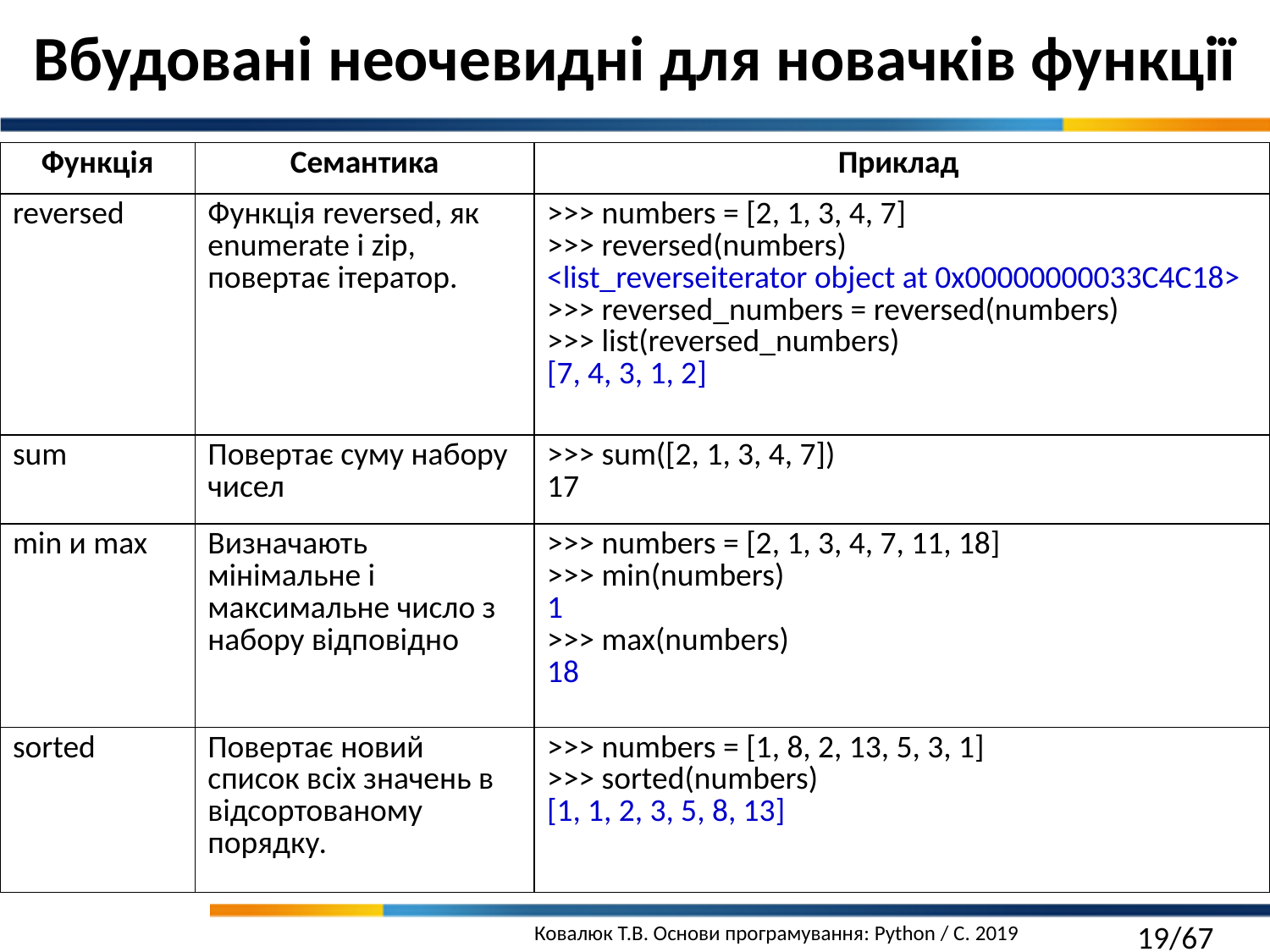

Вбудовані неочевидні для новачків функції
| Функція | Семантика | Приклад |
| --- | --- | --- |
| reversed | Функція reversed, як enumerate і zip, повертає ітератор. | >>> numbers = [2, 1, 3, 4, 7] >>> reversed(numbers) <list\_reverseiterator object at 0x00000000033C4C18> >>> reversed\_numbers = reversed(numbers) >>> list(reversed\_numbers) [7, 4, 3, 1, 2] |
| sum | Повертає суму набору чисел | >>> sum([2, 1, 3, 4, 7]) 17 |
| min и max | Визначають мінімальне і максимальне число з набору відповідно | >>> numbers = [2, 1, 3, 4, 7, 11, 18] >>> min(numbers) 1 >>> max(numbers) 18 |
| sorted | Повертає новий список всіх значень в відсортованому порядку. | >>> numbers = [1, 8, 2, 13, 5, 3, 1] >>> sorted(numbers) [1, 1, 2, 3, 5, 8, 13] |